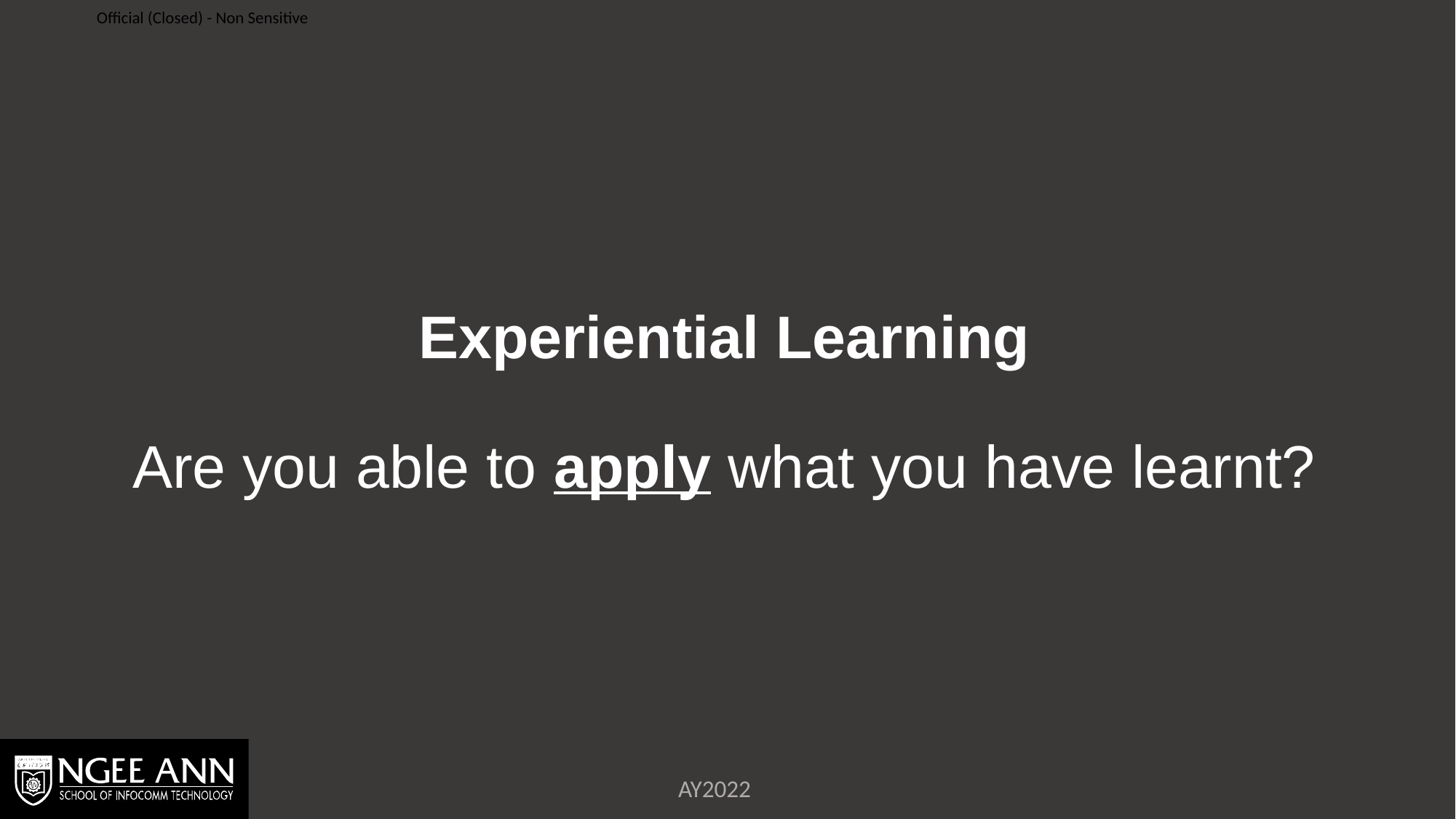

# Experiential Learning Are you able to apply what you have learnt?